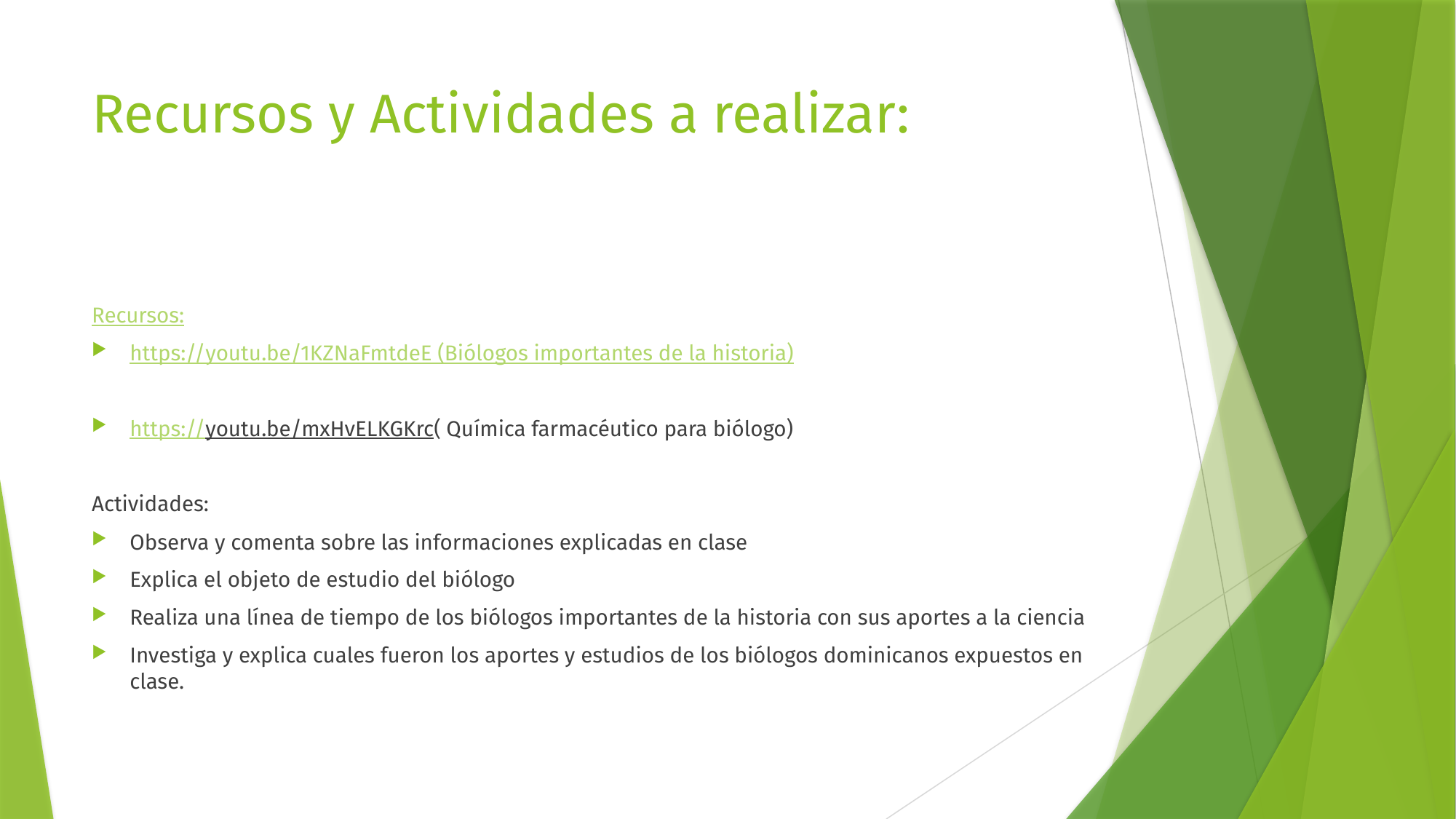

# Recursos y Actividades a realizar:

Recursos:
https://youtu.be/1KZNaFmtdeE (Biólogos importantes de la historia)

https://youtu.be/mxHvELKGKrc( Química farmacéutico para biólogo)

Actividades:
Observa y comenta sobre las informaciones explicadas en clase
Explica el objeto de estudio del biólogo
Realiza una línea de tiempo de los biólogos importantes de la historia con sus aportes a la ciencia
Investiga y explica cuales fueron los aportes y estudios de los biólogos dominicanos expuestos en clase.